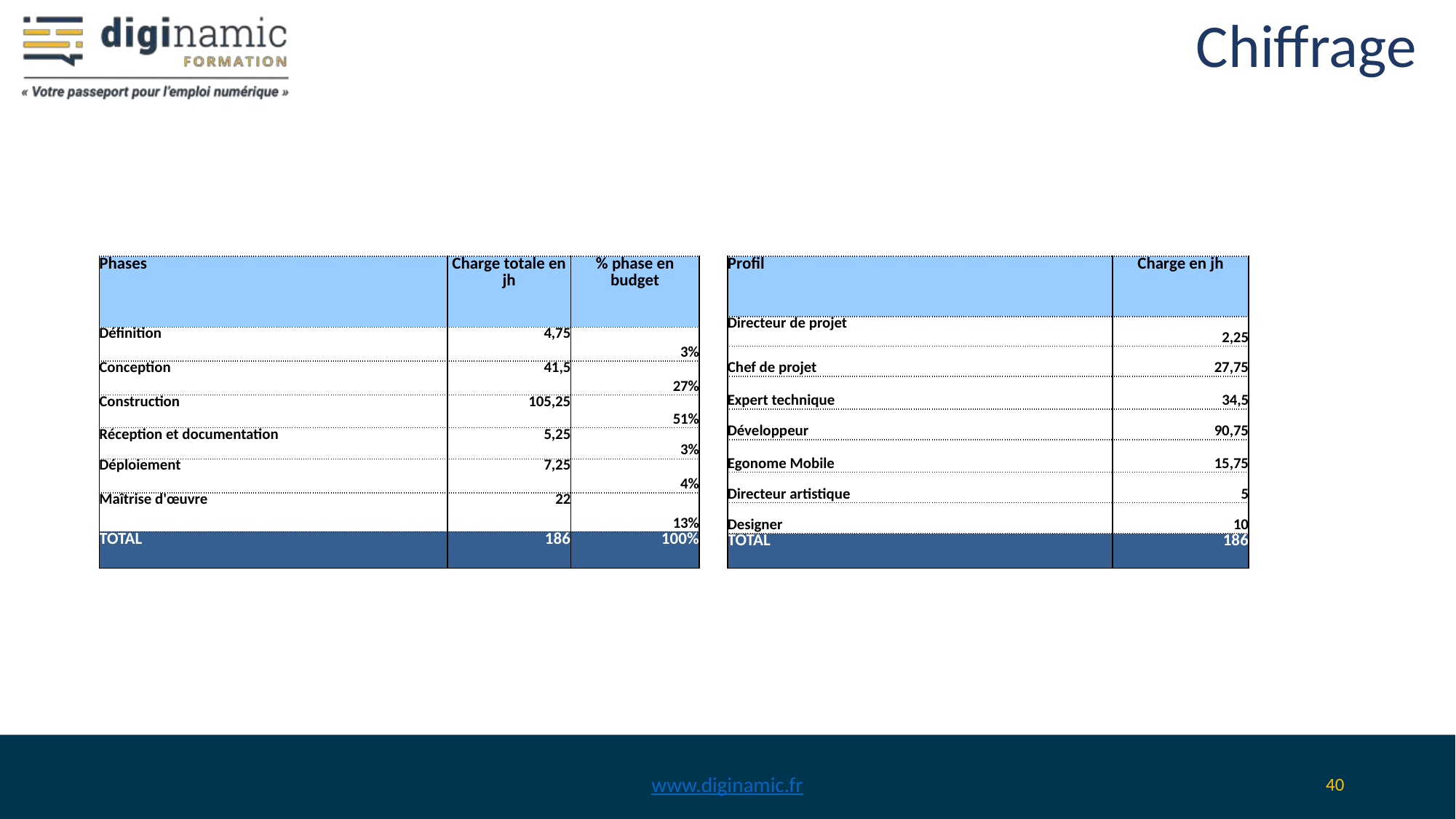

# Chiffrage
| Phases | Charge totale en jh | % phase en budget |
| --- | --- | --- |
| Définition | 4,75 | 3% |
| Conception | 41,5 | 27% |
| Construction | 105,25 | 51% |
| Réception et documentation | 5,25 | 3% |
| Déploiement | 7,25 | 4% |
| Maîtrise d'œuvre | 22 | 13% |
| TOTAL | 186 | 100% |
| Profil | Charge en jh |
| --- | --- |
| Directeur de projet | 2,25 |
| Chef de projet | 27,75 |
| Expert technique | 34,5 |
| Développeur | 90,75 |
| Egonome Mobile | 15,75 |
| Directeur artistique | 5 |
| Designer | 10 |
| TOTAL | 186 |
www.diginamic.fr
40